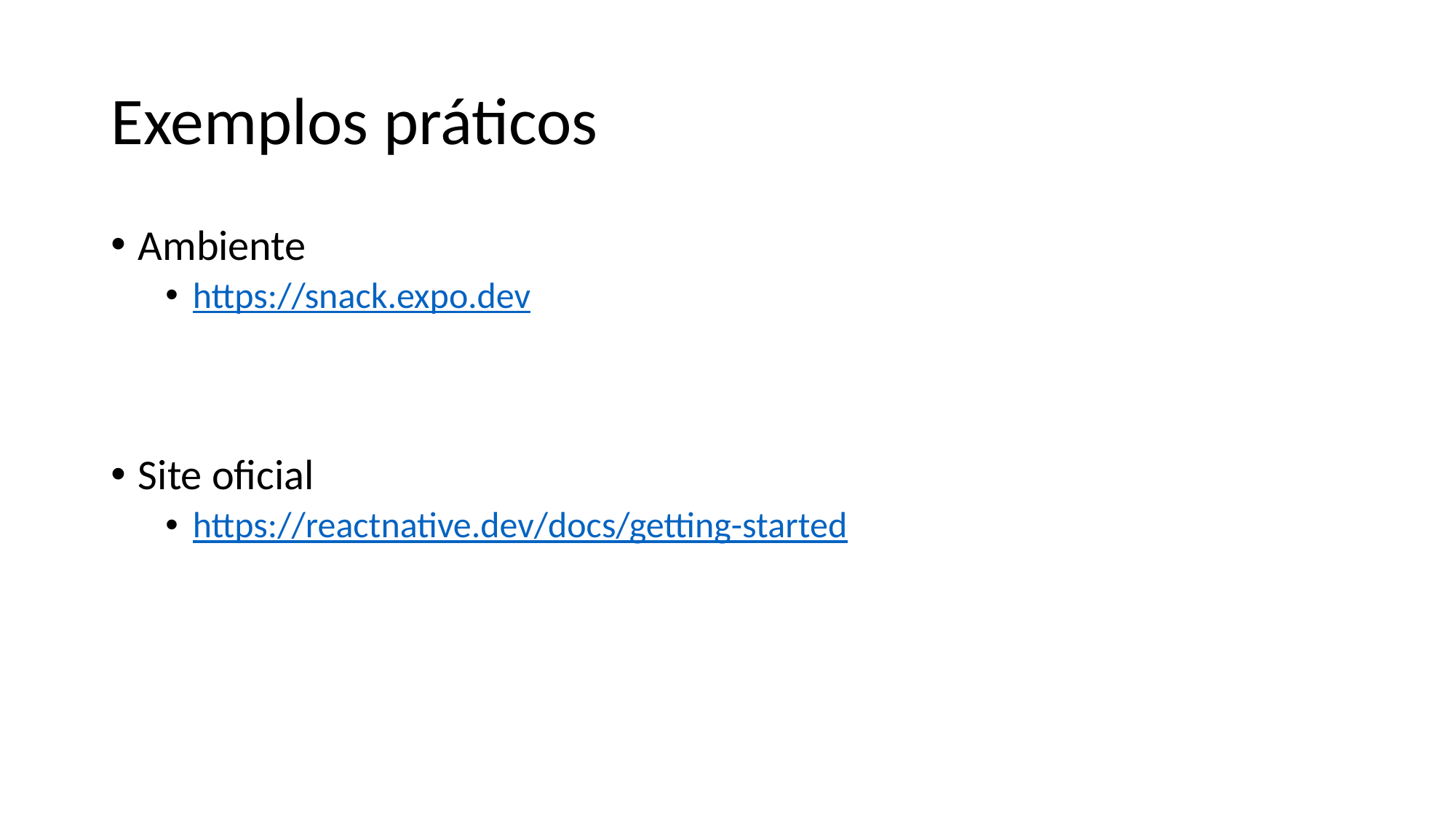

# Exemplos práticos
Ambiente
https://snack.expo.dev

Site oficial
https://reactnative.dev/docs/getting-started